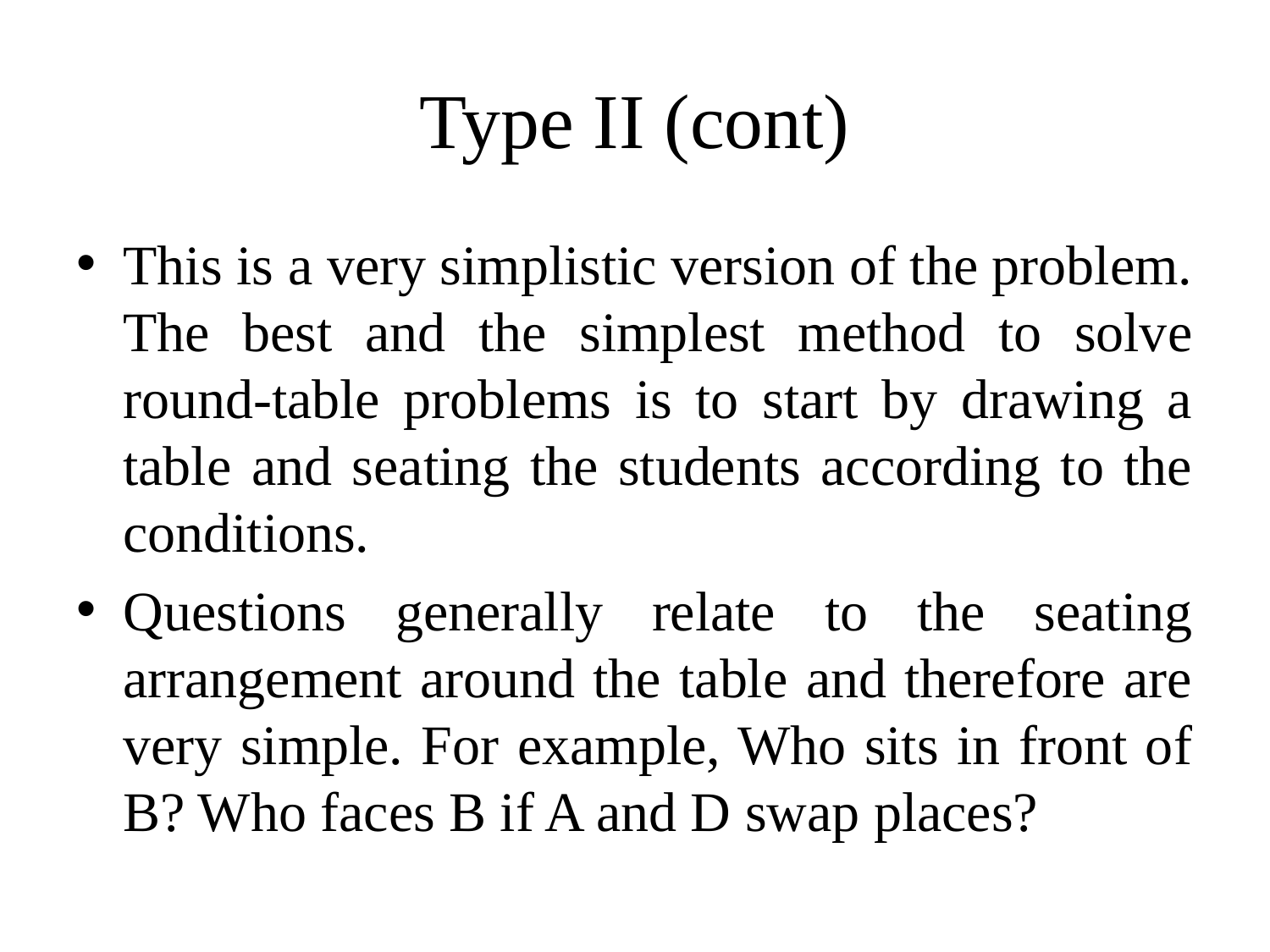

# Type II (cont)
This is a very simplistic version of the problem. The best and the simplest method to solve round-table problems is to start by drawing a table and seating the students according to the conditions.
Questions generally relate to the seating arrangement around the table and therefore are very simple. For example, Who sits in front of B? Who faces B if A and D swap places?